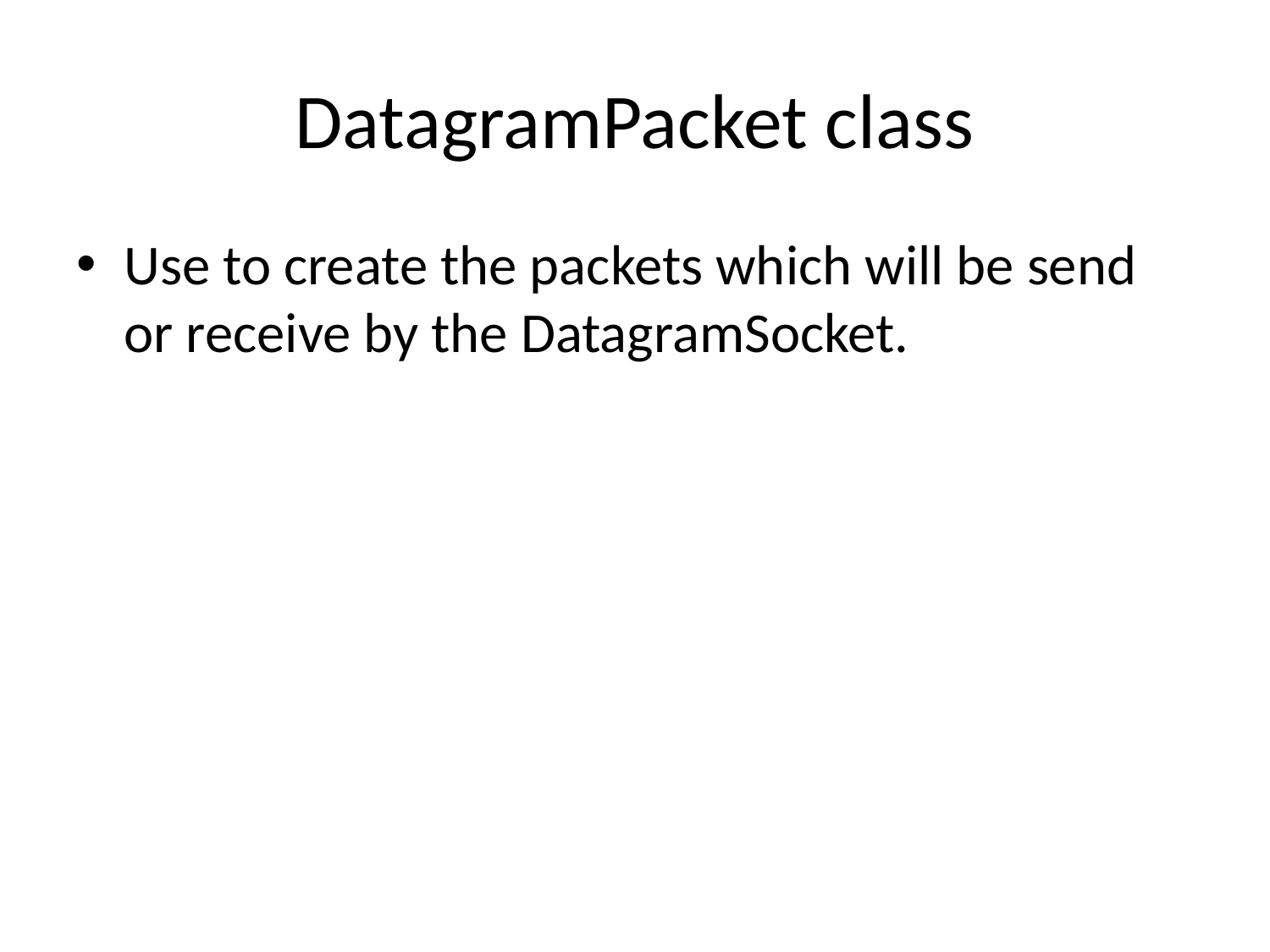

# DatagramPacket class
Use to create the packets which will be send or receive by the DatagramSocket.